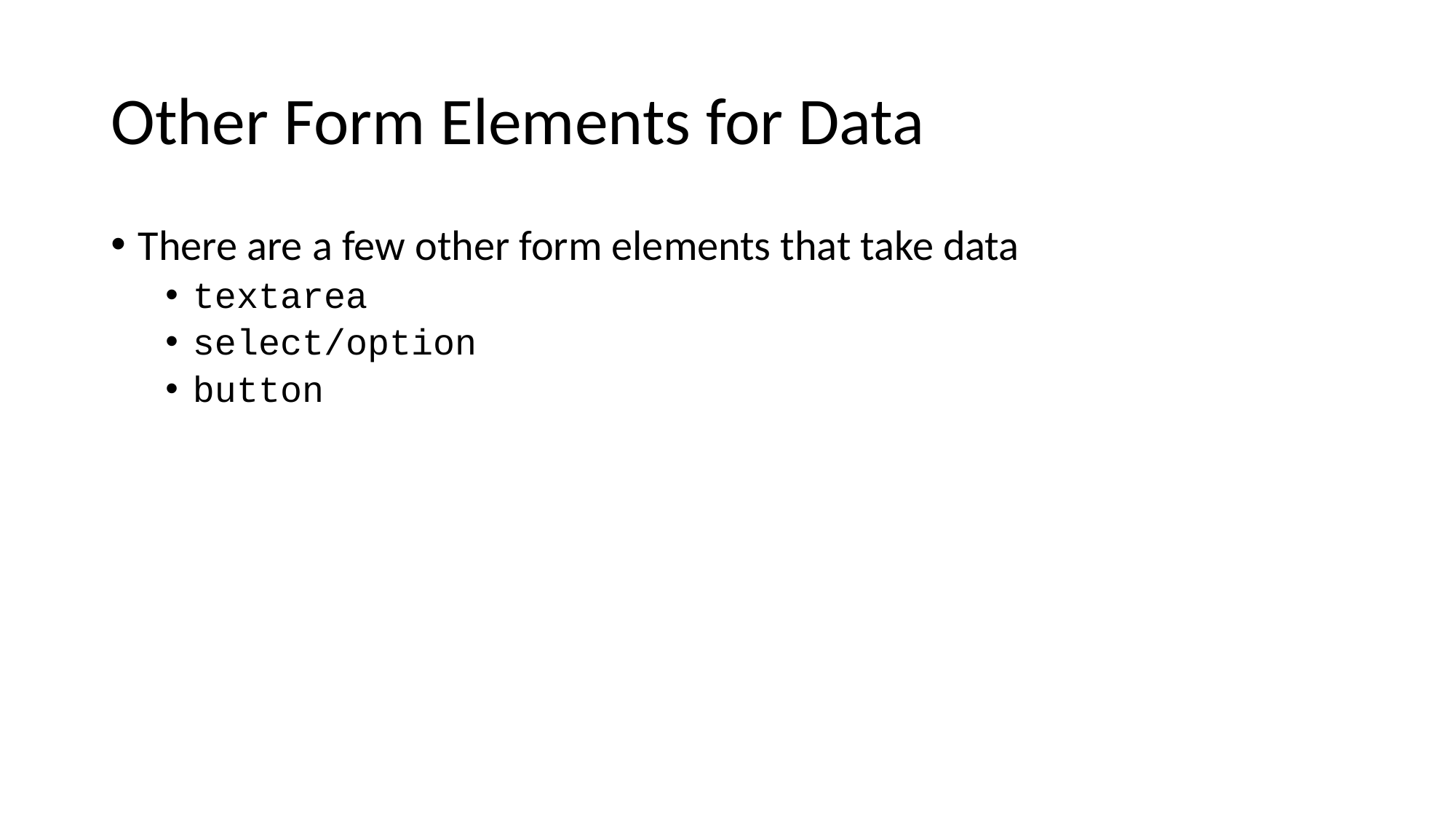

# Other Form Elements for Data
There are a few other form elements that take data
textarea
select/option
button